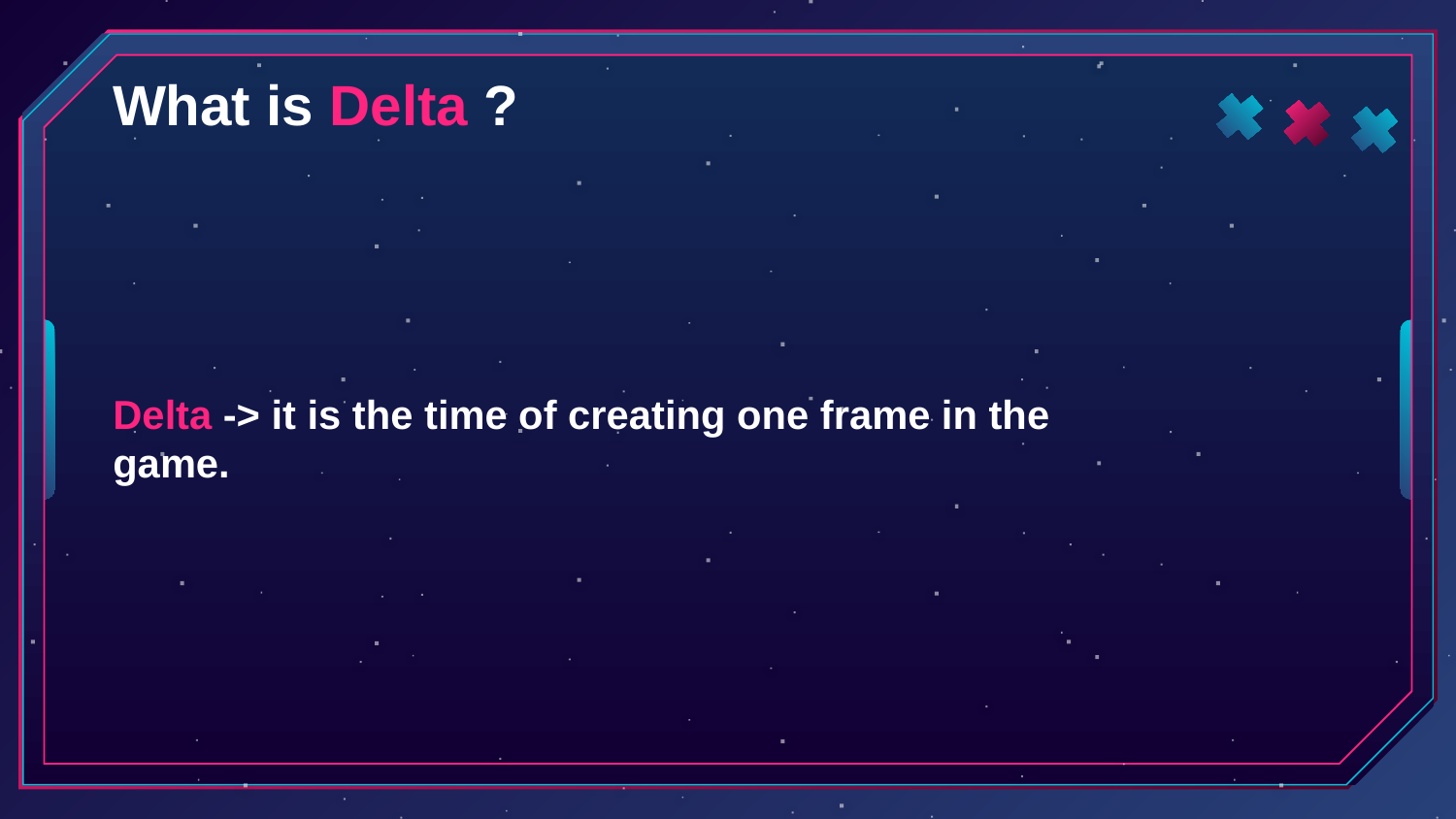

What is Delta ?

# Delta -> it is the time of creating one frame in the 	   game.